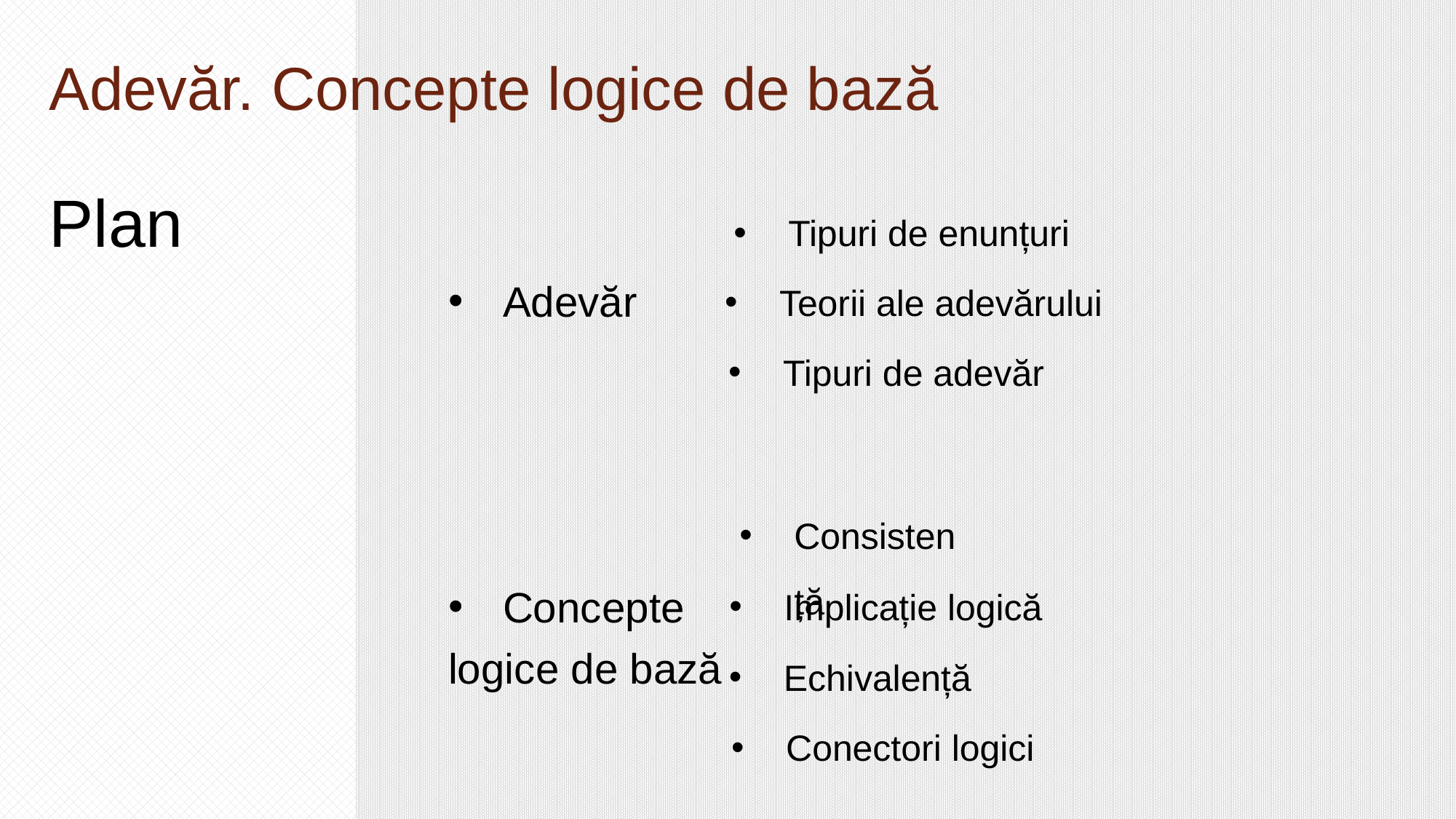

Adevăr. Concepte logice de bază
Plan
Tipuri de enunțuri
Adevăr

Concepte
logice de bază
Teorii ale adevărului
Tipuri de adevăr
Consistență
Implicație logică
Echivalență
Conectori logici